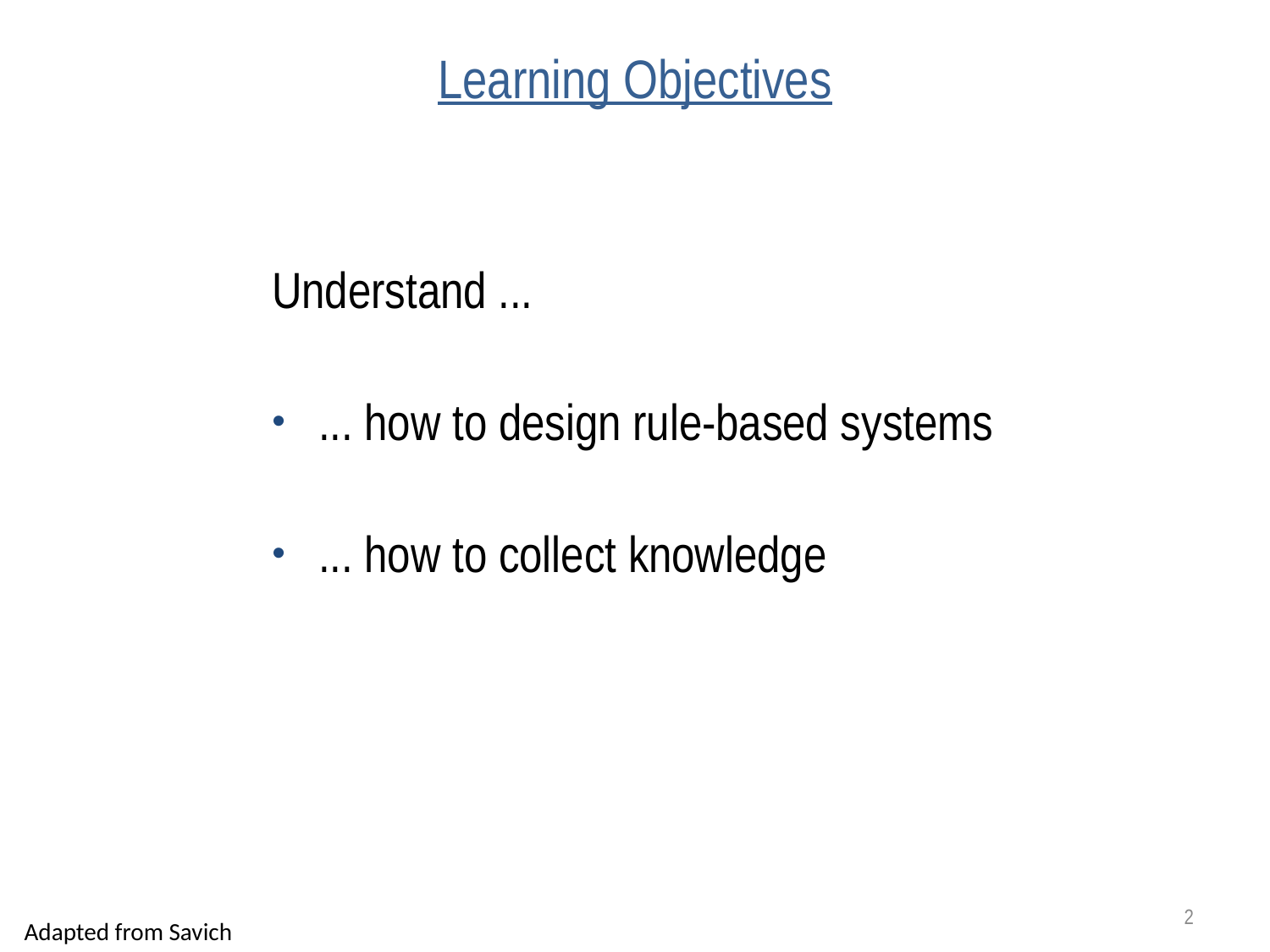

# Learning Objectives
Understand ...
... how to design rule-based systems
... how to collect knowledge

2
Adapted from Savich